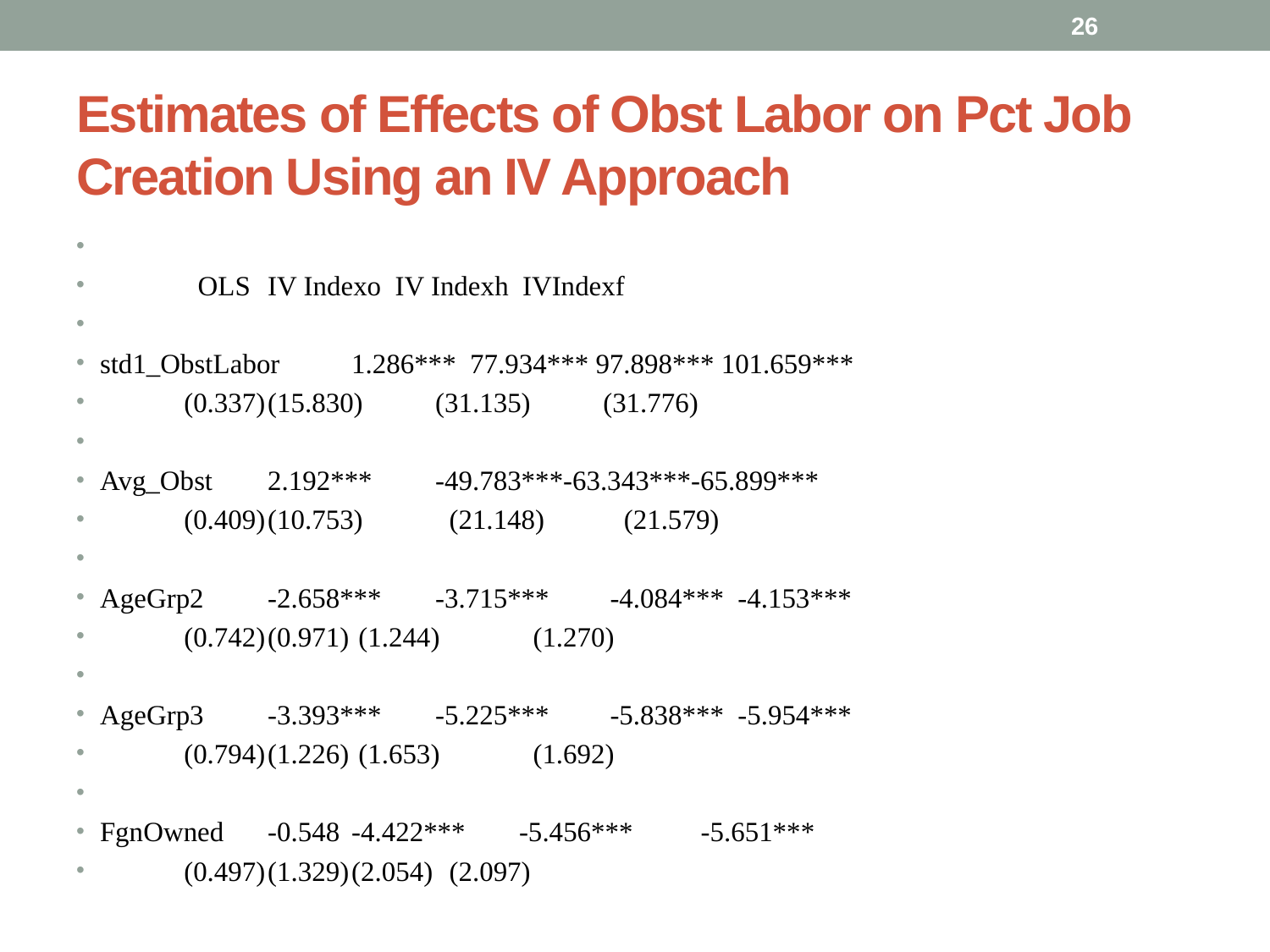

26
# Estimates of Effects of Obst Labor on Pct Job Creation Using an IV Approach

		  OLS	IV Indexo  IV Indexh  IVIndexf

std1_ObstLabor	1.286***  77.934*** 97.898*** 101.659***
		(0.337)	(15.830)	(31.135)	(31.776)

Avg_Obst	2.192***	-49.783***-63.343***-65.899***
		(0.409)	(10.753)	  (21.148)	   (21.579)

AgeGrp2	-2.658***	-3.715***	 -4.084***  -4.153***
		(0.742)	(0.971)	 (1.244)	  (1.270)

AgeGrp3	-3.393***	-5.225***	 -5.838***  -5.954***
		(0.794)	(1.226)	 (1.653)	  (1.692)

FgnOwned	-0.548	-4.422***	-5.456***	  -5.651***
		(0.497)	(1.329)	(2.054)	  (2.097)